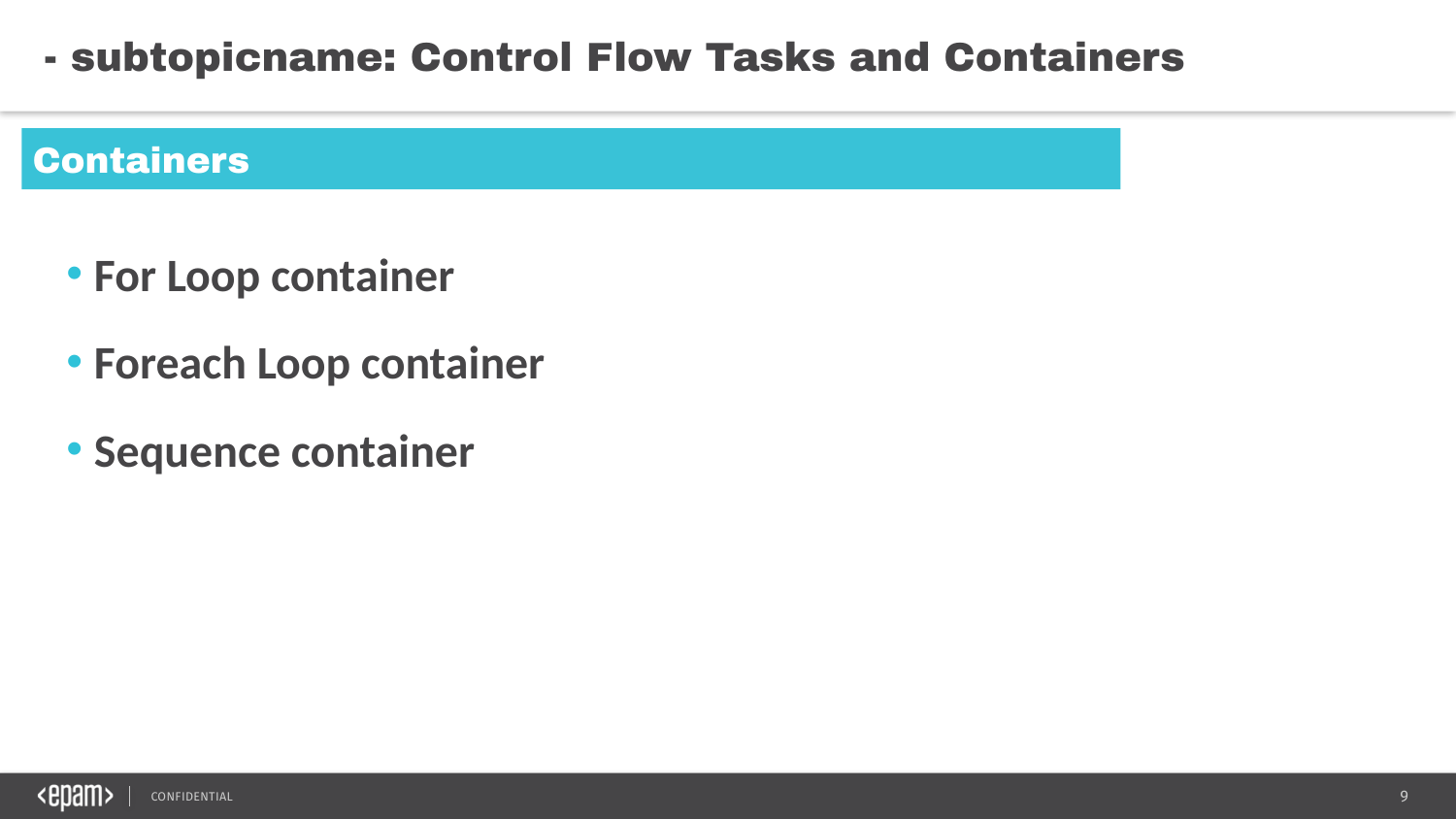

- subtopicname: Control Flow Tasks and Containers
Containers
For Loop container
Foreach Loop container
Sequence container